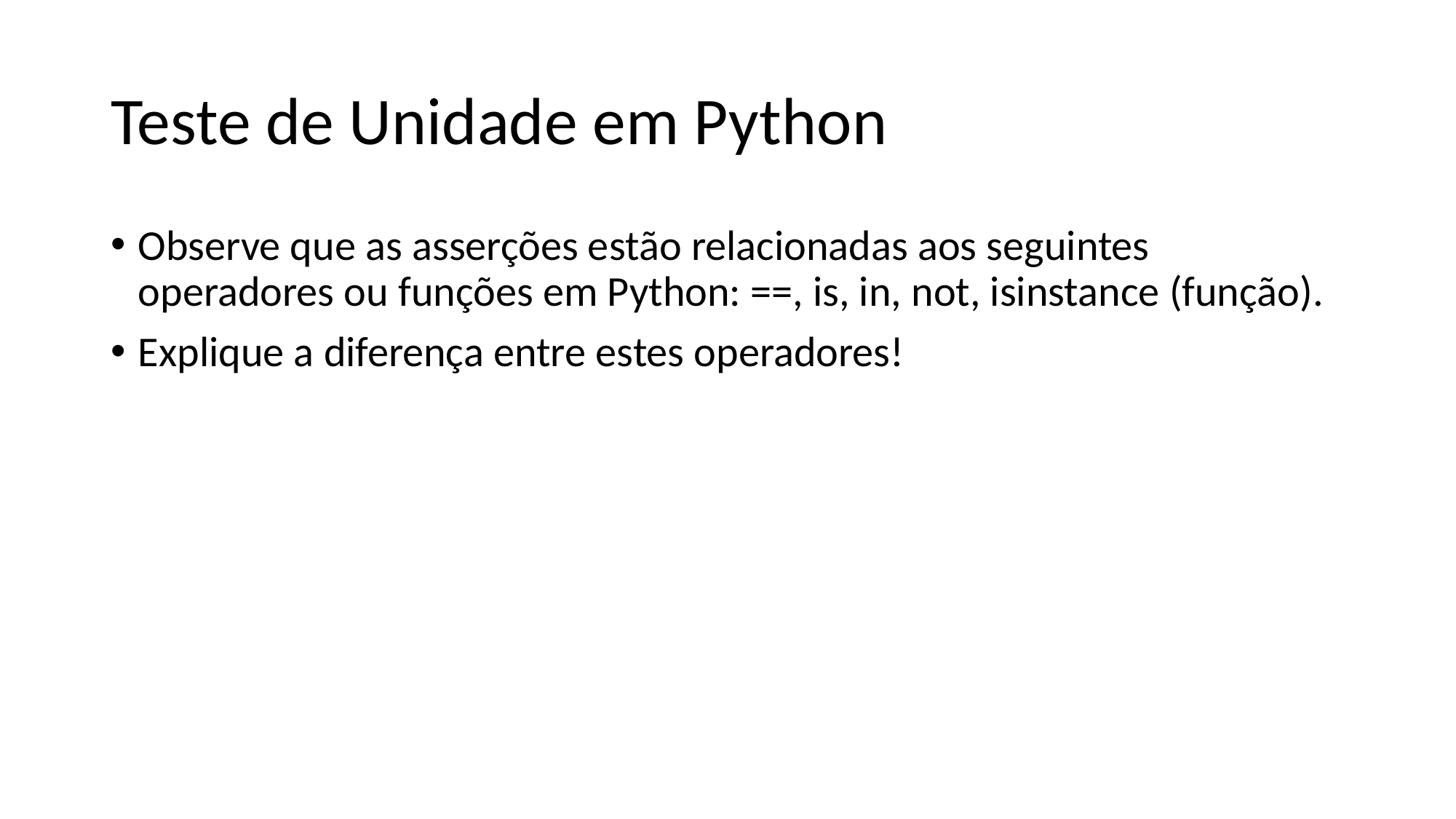

# Teste de Unidade em Python
Observe que as asserções estão relacionadas aos seguintes operadores ou funções em Python: ==, is, in, not, isinstance (função).
Explique a diferença entre estes operadores!